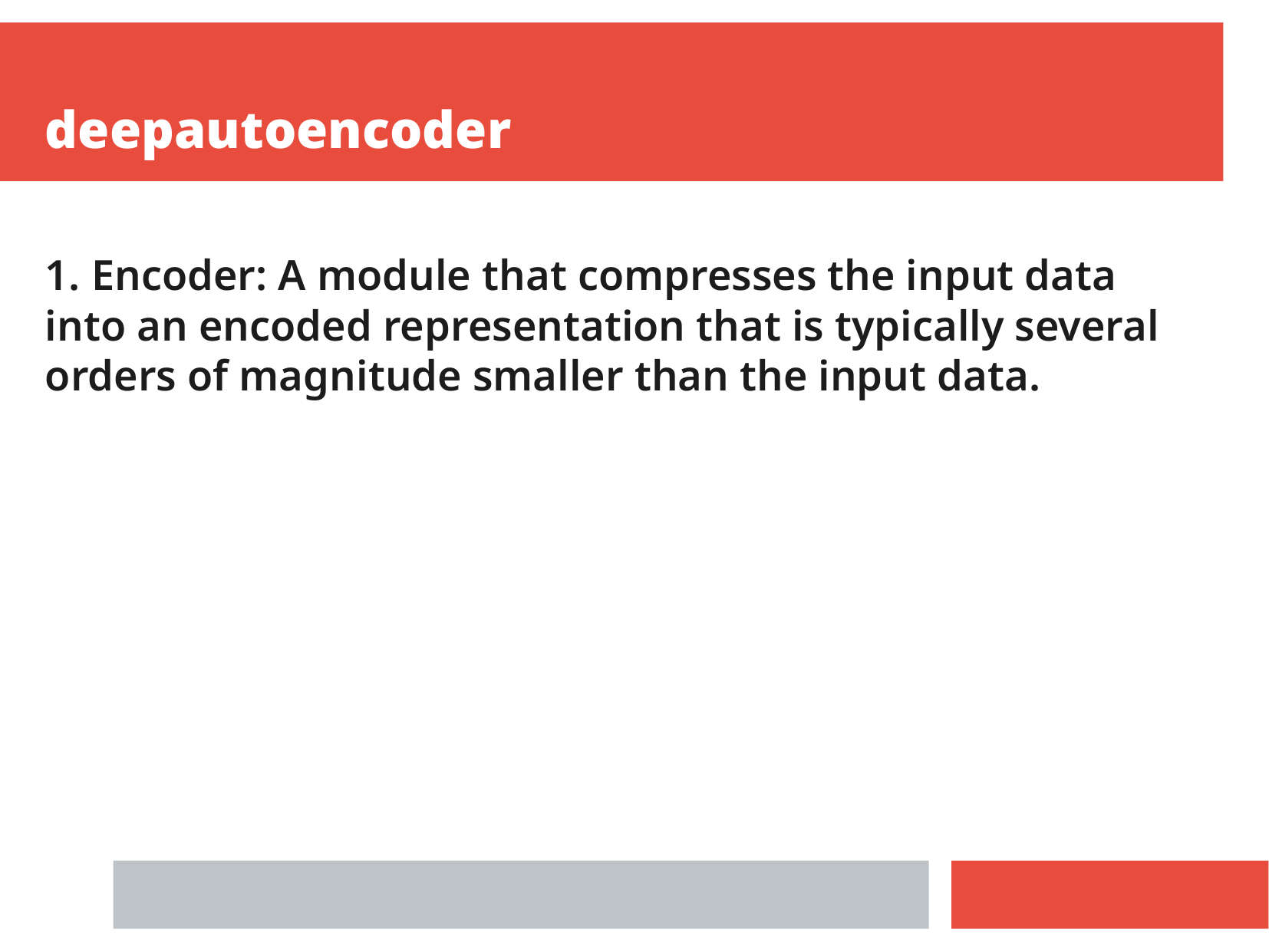

deepautoencoder
1. Encoder: A module that compresses the input data into an encoded representation that is typically several orders of magnitude smaller than the input data.